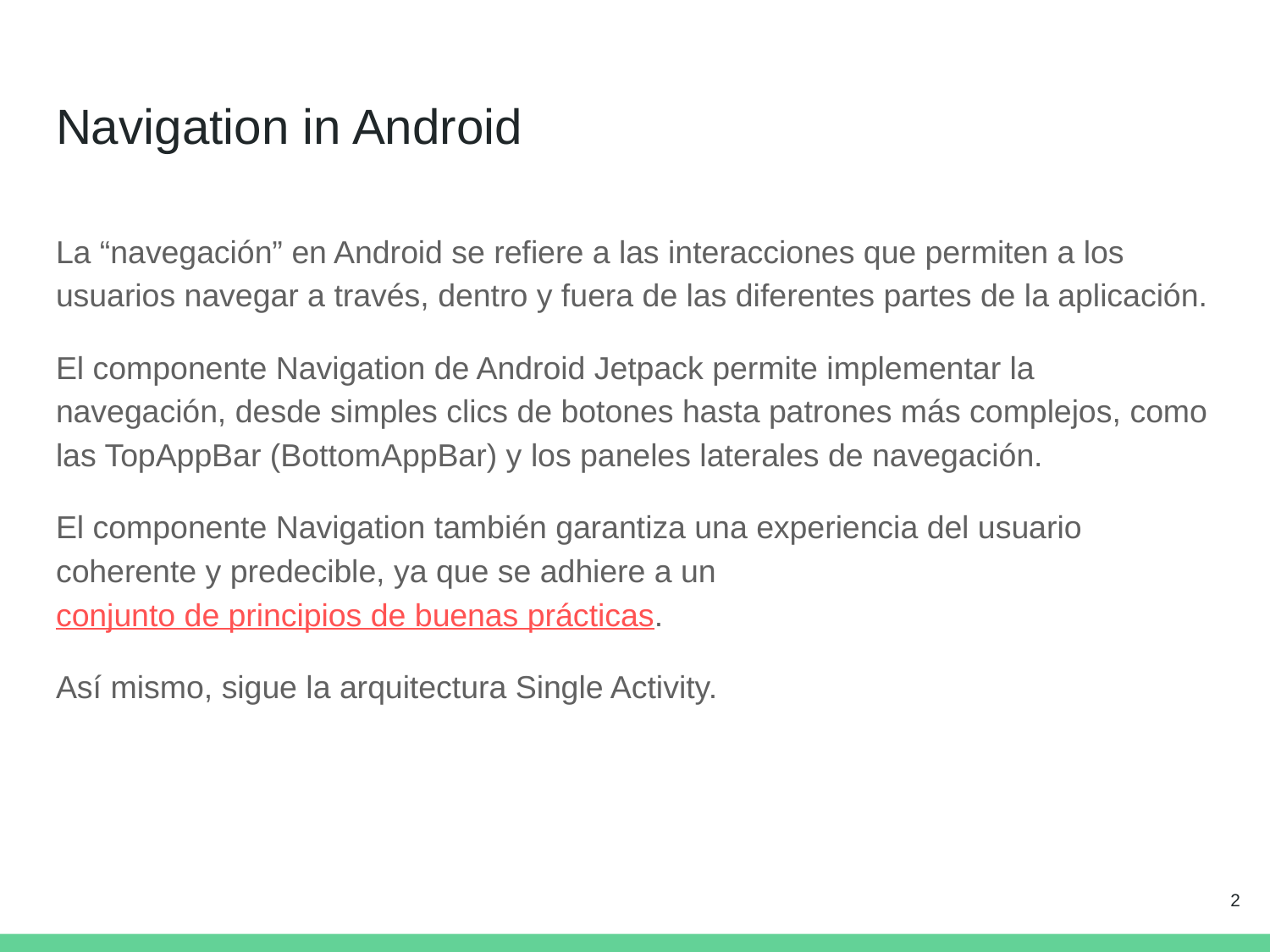

# Navigation in Android
La “navegación” en Android se refiere a las interacciones que permiten a los usuarios navegar a través, dentro y fuera de las diferentes partes de la aplicación.
El componente Navigation de Android Jetpack permite implementar la navegación, desde simples clics de botones hasta patrones más complejos, como las TopAppBar (BottomAppBar) y los paneles laterales de navegación.
El componente Navigation también garantiza una experiencia del usuario coherente y predecible, ya que se adhiere a un conjunto de principios de buenas prácticas.
Así mismo, sigue la arquitectura Single Activity.
2